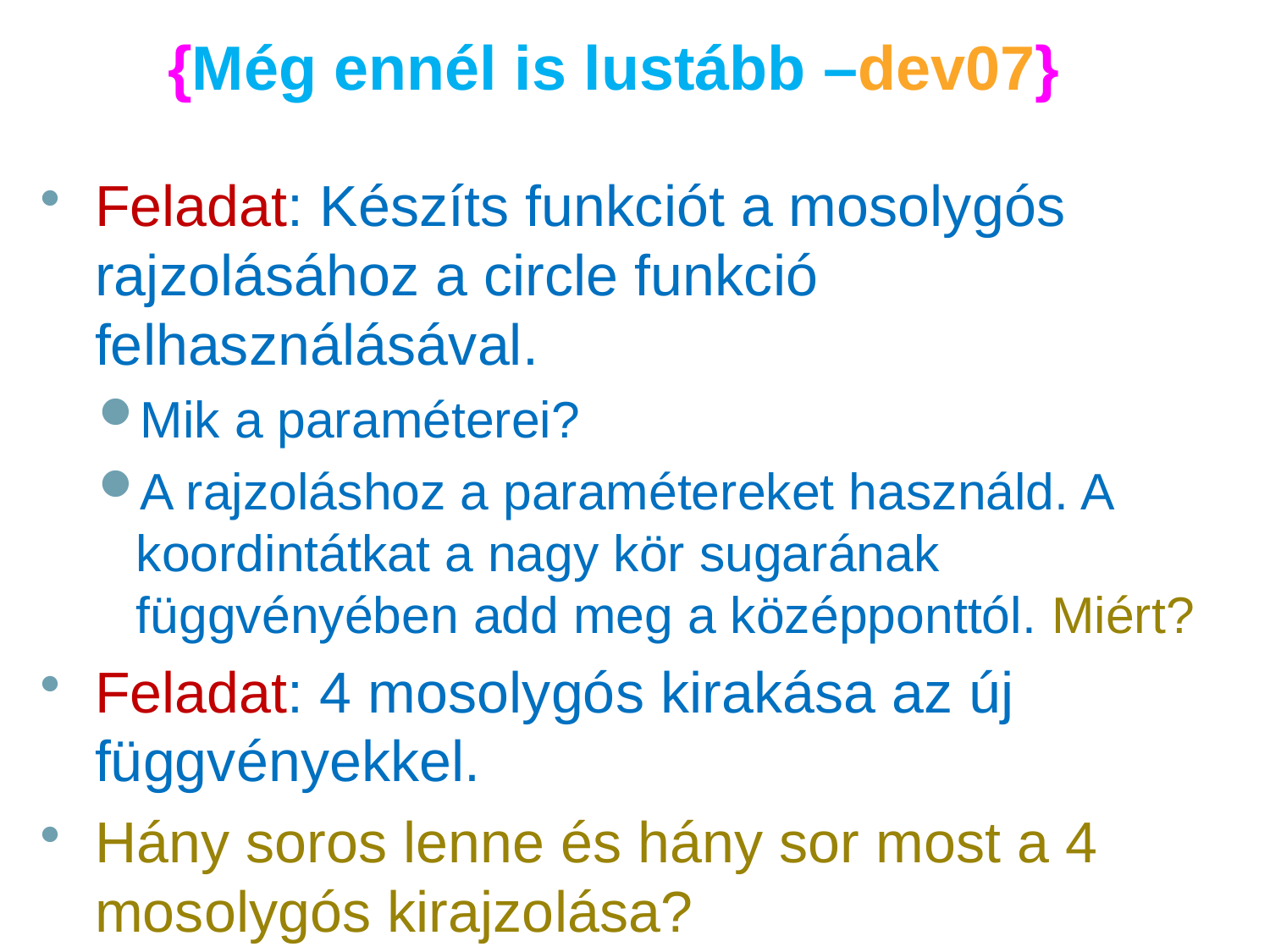

# {Még ennél is lustább –dev07}
Feladat: Készíts funkciót a mosolygós rajzolásához a circle funkció felhasználásával.
Mik a paraméterei?
A rajzoláshoz a paramétereket használd. A koordintátkat a nagy kör sugarának függvényében add meg a középponttól. Miért?
Feladat: 4 mosolygós kirakása az új függvényekkel.
Hány soros lenne és hány sor most a 4 mosolygós kirajzolása?